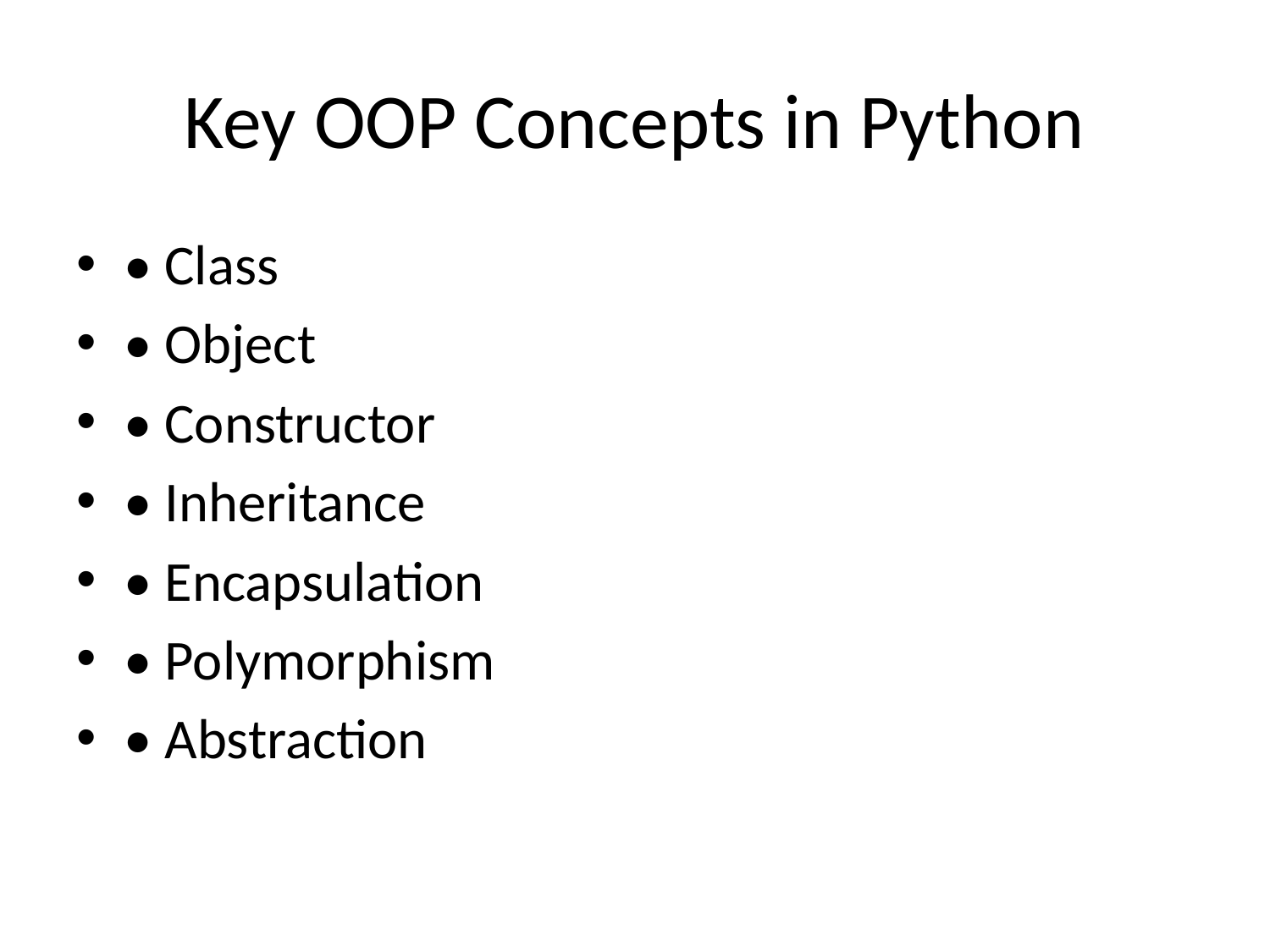

# Key OOP Concepts in Python
• Class
• Object
• Constructor
• Inheritance
• Encapsulation
• Polymorphism
• Abstraction